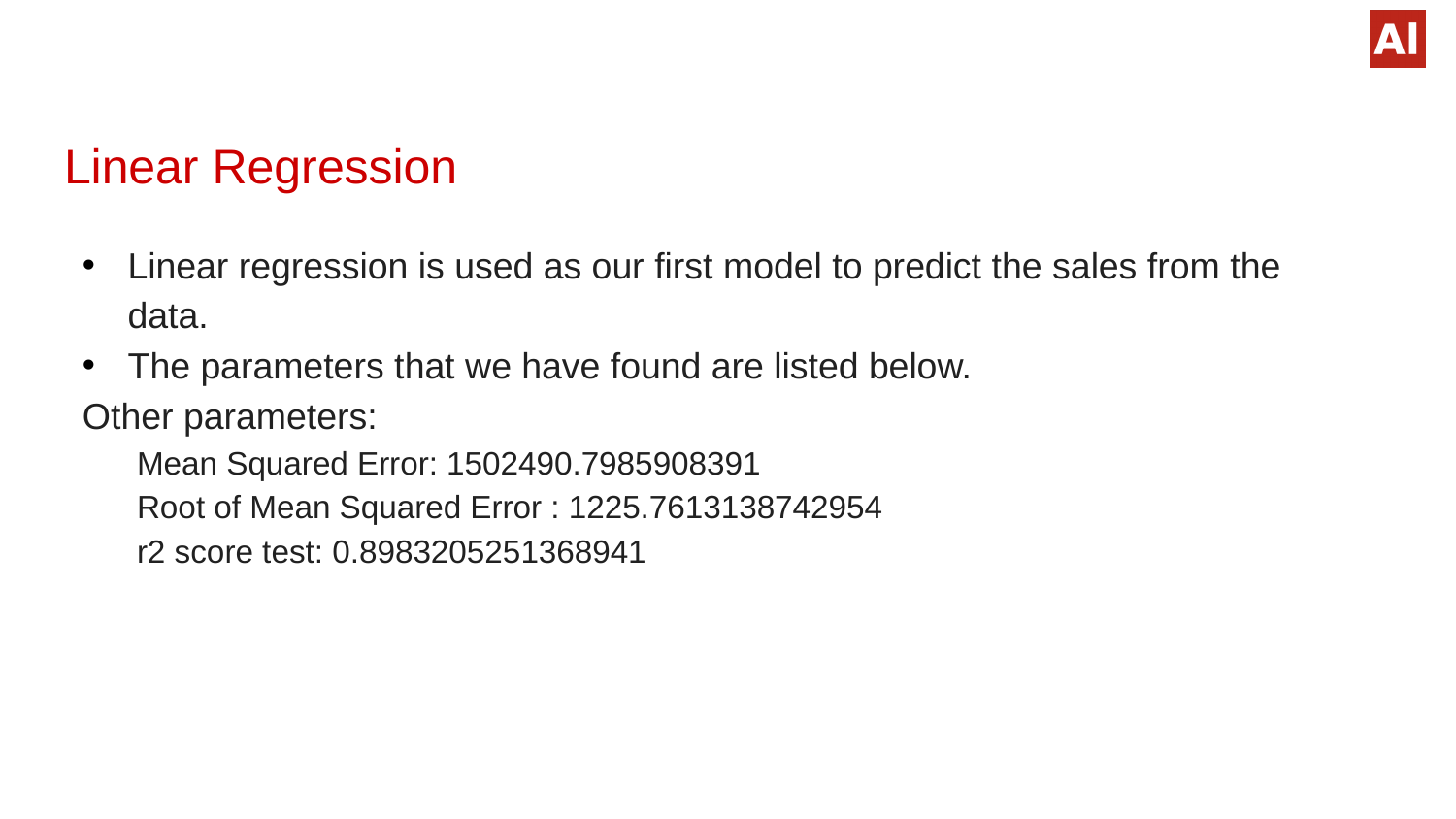

# Linear Regression
Linear regression is used as our first model to predict the sales from the data.
The parameters that we have found are listed below.
Other parameters:
Mean Squared Error: 1502490.7985908391
Root of Mean Squared Error : 1225.7613138742954
r2 score test: 0.8983205251368941